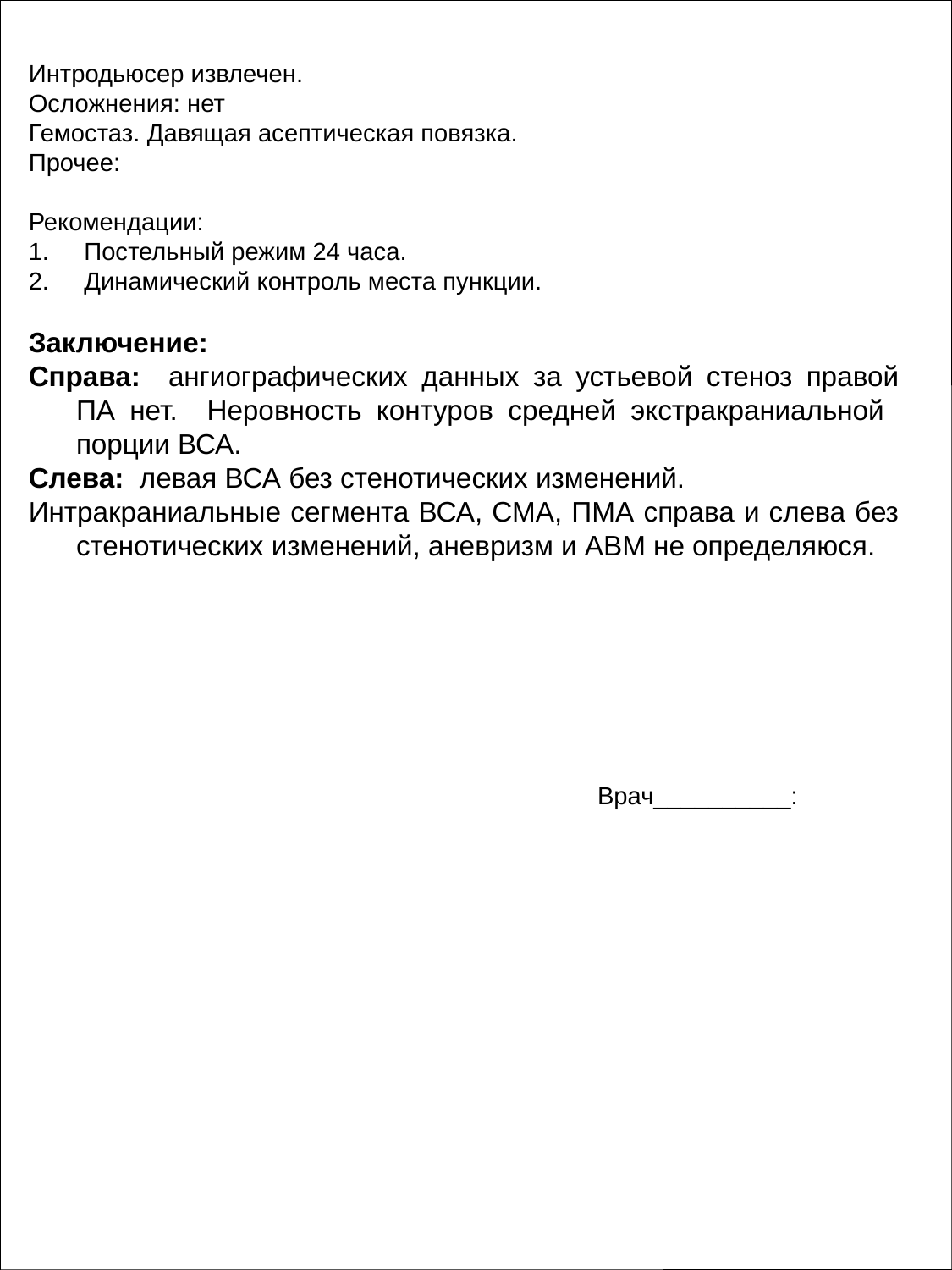

Интродьюсер извлечен.
Осложнения: нет
Гемостаз. Давящая асептическая повязка.
Прочее:

Рекомендации:
1.     Постельный режим 24 часа.
2.     Динамический контроль места пункции.

Заключение:
Справа:  ангиографических данных за устьевой стеноз правой ПА нет.  Неровность контуров средней экстракраниальной  порции ВСА.
Слева:  левая ВСА без стенотических изменений.
Интракраниальные сегмента ВСА, СМА, ПМА справа и слева без стенотических изменений, аневризм и АВМ не определяюся.

Врач__________: